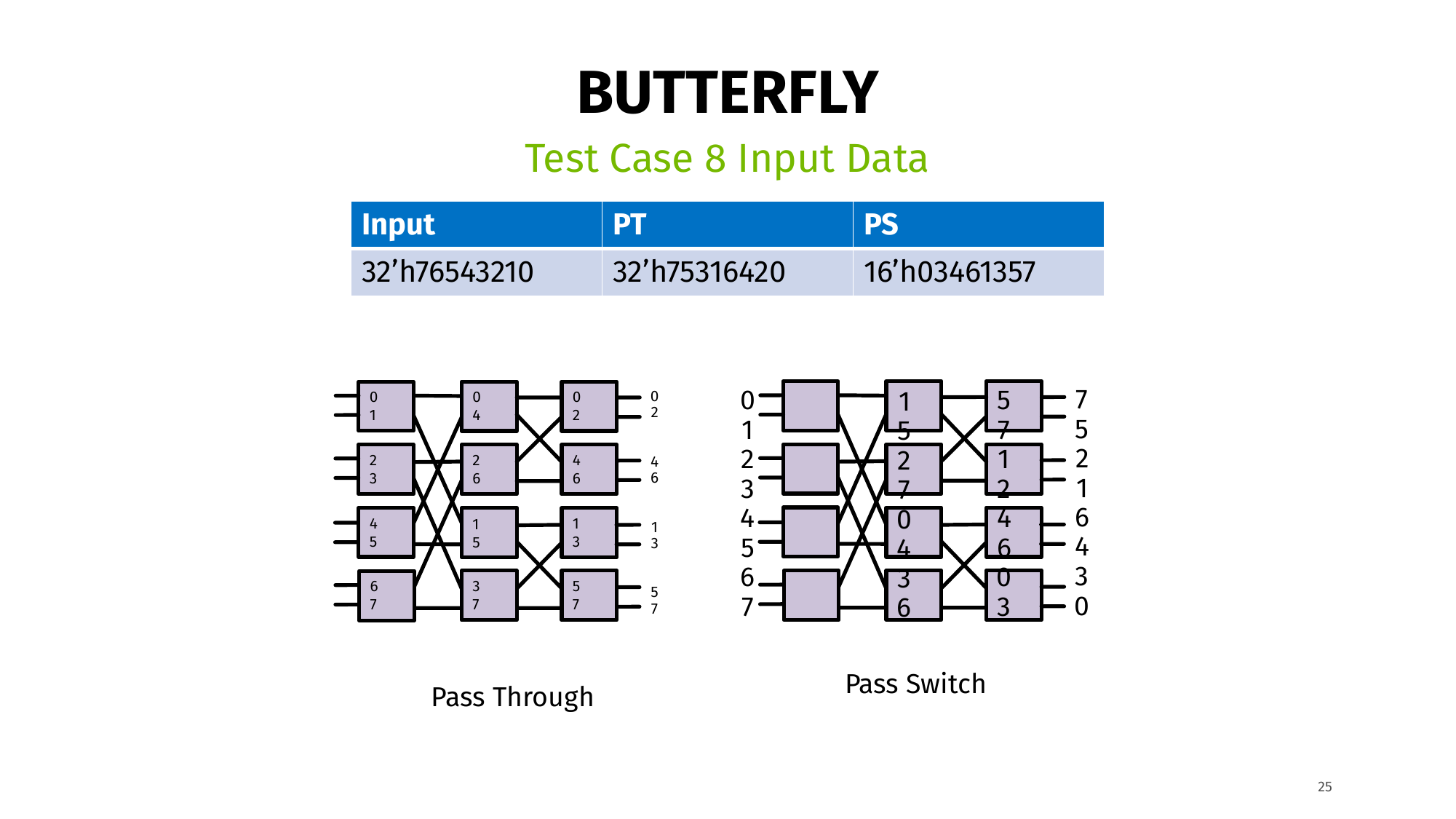

# butterfly
Test Case 8 Input Data
| Input | PT | PS |
| --- | --- | --- |
| 32’h76543210 | 32’h75316420 | 16’h03461357 |
7
5
2
1
6
4
3
0
0
1
2
3
4
5
6
7
5
7
1
2
4
6
0
3
1
5
2
7
0
4
3
6

0
1

0
4

0
2

2
3

2
6

4
6

4
5

1
3

1
5

3
7

5
7

6
7

0
2

4
6

1
3

5
7
Pass Switch
Pass Through